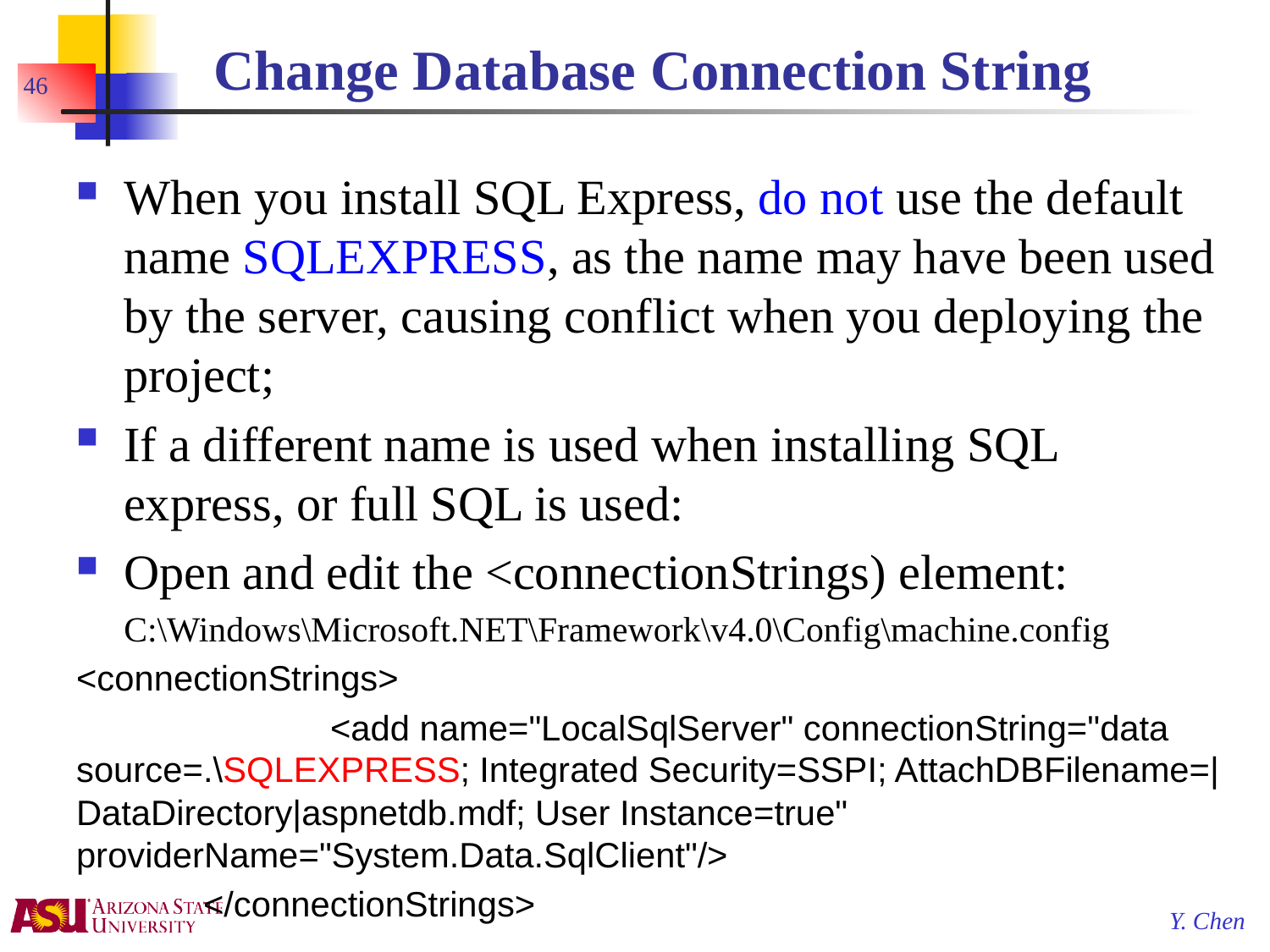

# Change Database Connection String
46
When you install SQL Express, do not use the default name SQLEXPRESS, as the name may have been used by the server, causing conflict when you deploying the project;
If a different name is used when installing SQL express, or full SQL is used:
Open and edit the <connectionStrings) element:
C:\Windows\Microsoft.NET\Framework\v4.0\Config\machine.config
<connectionStrings>
		<add name="LocalSqlServer" connectionString="data source=.\SQLEXPRESS; Integrated Security=SSPI; AttachDBFilename=|DataDirectory|aspnetdb.mdf; User Instance=true" providerName="System.Data.SqlClient"/>
	</connectionStrings>